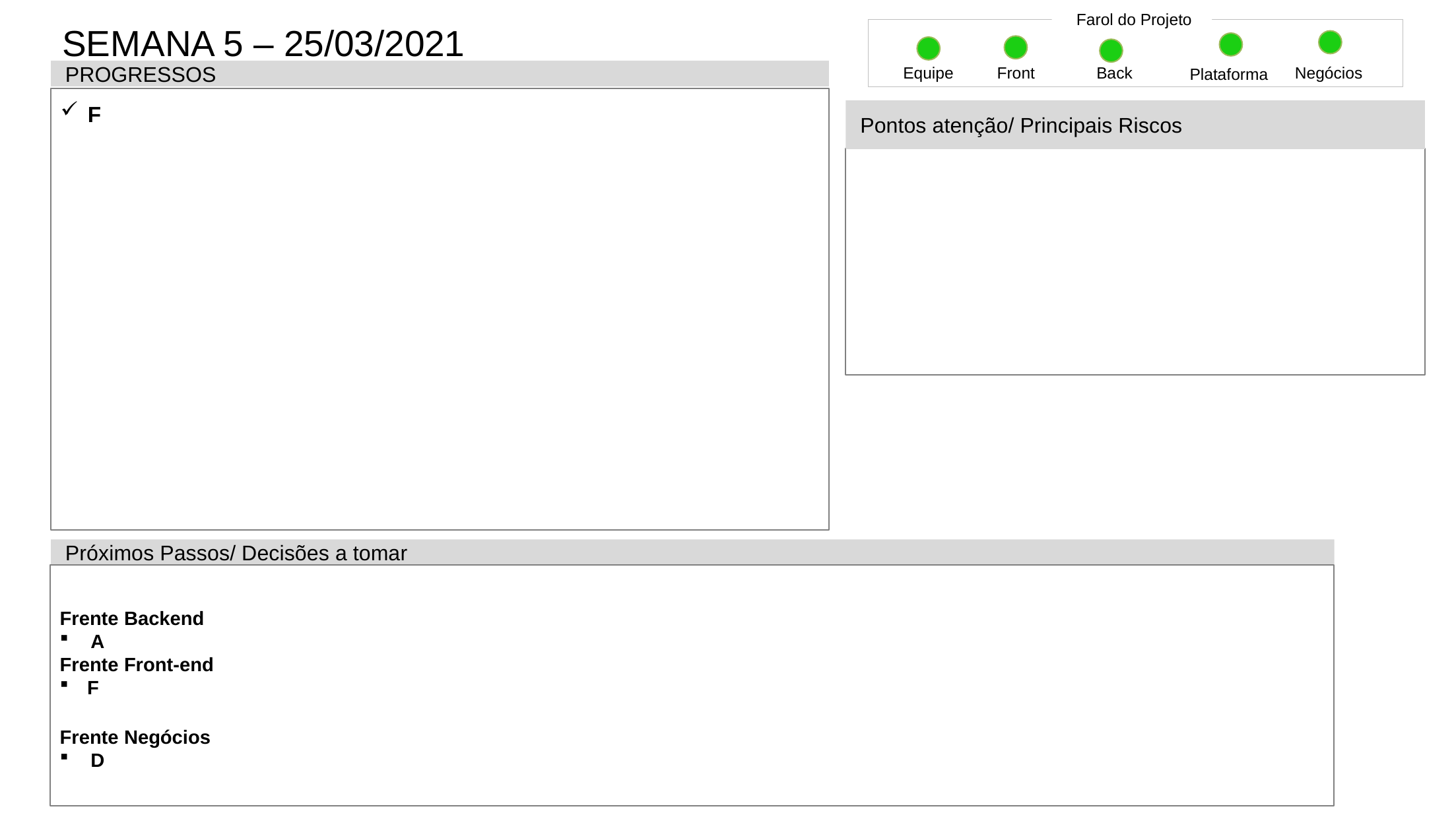

Farol do Projeto

# SEMANA 5 – 25/03/2021

PROGRESSOS
Equipe
Front
Back
Negócios
Plataforma
F

Pontos atenção/ Principais Riscos

Próximos Passos/ Decisões a tomar
Frente Backend
A
Frente Front-end
F

Frente Negócios
D